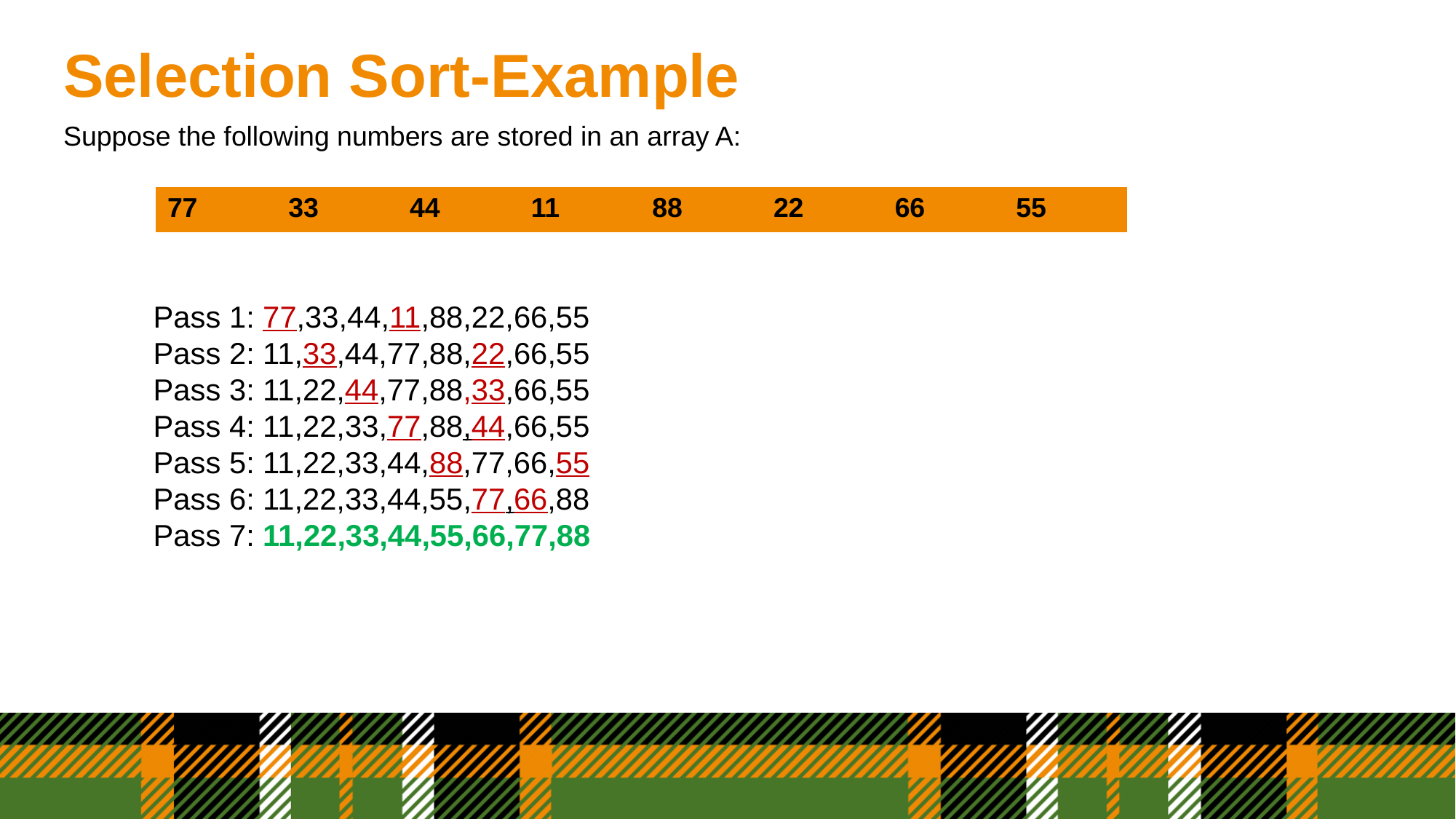

# Selection Sort-Example
Suppose the following numbers are stored in an array A:

| 77 | 33 | 44 | 11 | 88 | 22 | 66 | 55 |
| --- | --- | --- | --- | --- | --- | --- | --- |
	Pass 1: 77,33,44,11,88,22,66,55
	Pass 1: 77,33,44,11,88,22,66,55
	Pass 2: 11,33,44,77,88,22,66,55
	Pass 3: 11,22,44,77,88,33,66,55
	Pass 4: 11,22,33,77,88,44,66,55
	Pass 5: 11,22,33,44,88,77,66,55
	Pass 6: 11,22,33,44,55,77,66,88
	Pass 7: 11,22,33,44,55,66,77,88